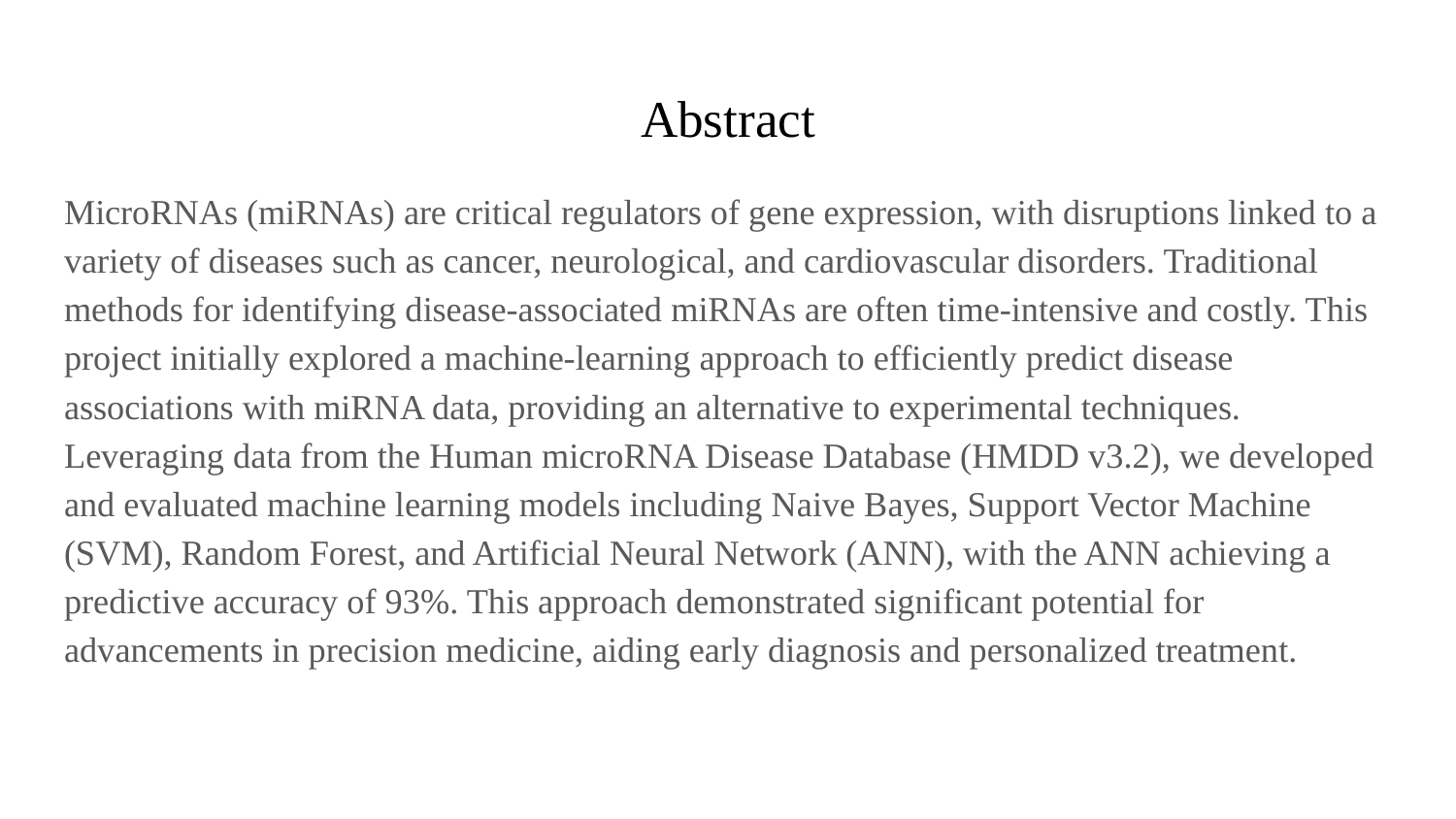

# Abstract
MicroRNAs (miRNAs) are critical regulators of gene expression, with disruptions linked to a variety of diseases such as cancer, neurological, and cardiovascular disorders. Traditional methods for identifying disease-associated miRNAs are often time-intensive and costly. This project initially explored a machine-learning approach to efficiently predict disease associations with miRNA data, providing an alternative to experimental techniques. Leveraging data from the Human microRNA Disease Database (HMDD v3.2), we developed and evaluated machine learning models including Naive Bayes, Support Vector Machine (SVM), Random Forest, and Artificial Neural Network (ANN), with the ANN achieving a predictive accuracy of 93%. This approach demonstrated significant potential for advancements in precision medicine, aiding early diagnosis and personalized treatment.